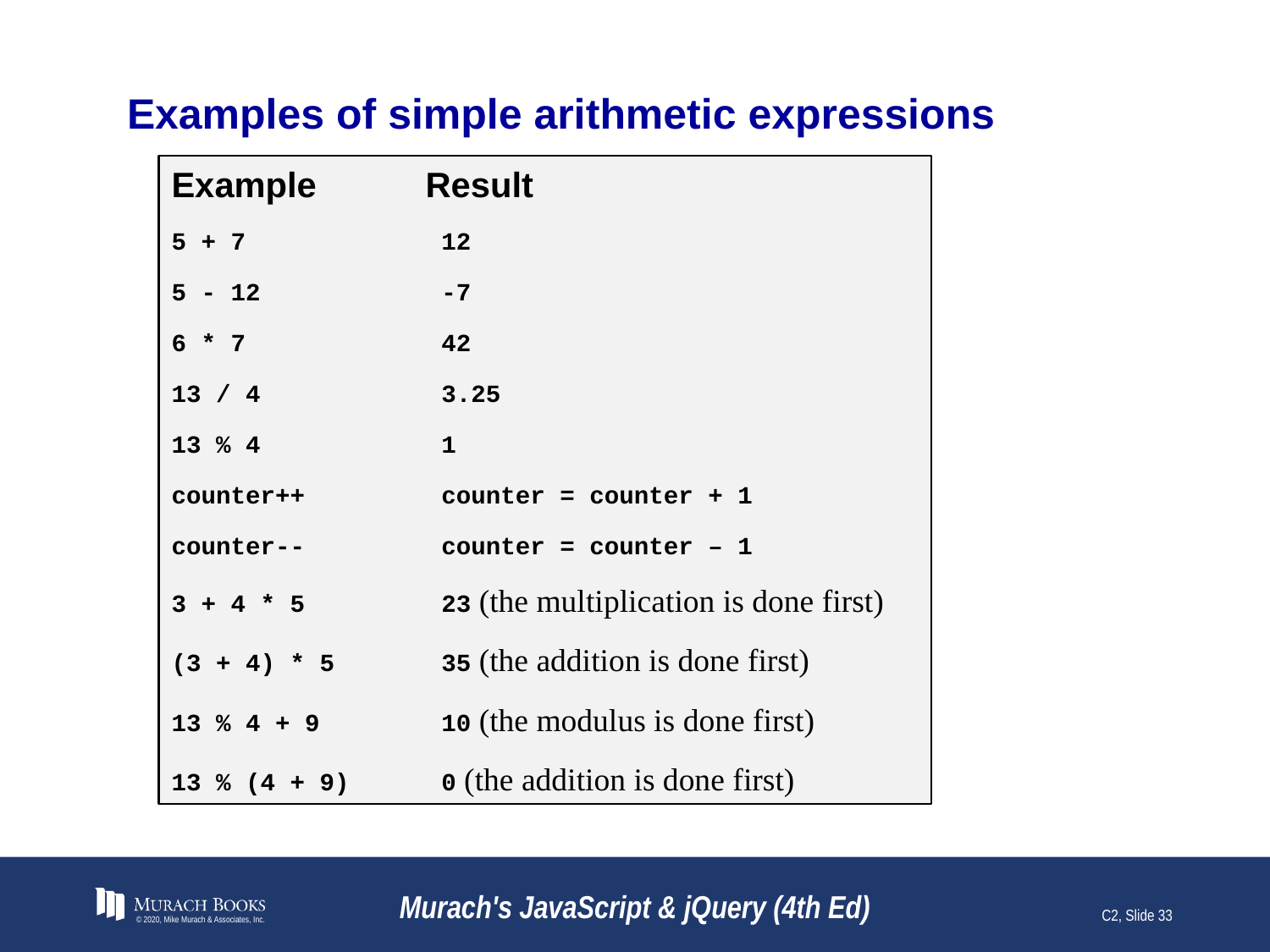

# Examples of simple arithmetic expressions
Example	Result
5 + 7	12
5 - 12	-7
6 * 7	42
13 / 4	3.25
13 % 4	1
counter++	counter = counter + 1
counter--	counter = counter – 1
3 + 4 * 5	23 (the multiplication is done first)
(3 + 4) * 5	35 (the addition is done first)
13 % 4 + 9	10 (the modulus is done first)
13 % (4 + 9)	0 (the addition is done first)

© 2020, Mike Murach & Associates, Inc.
Murach's JavaScript & jQuery (4th Ed)

C2, Slide 33